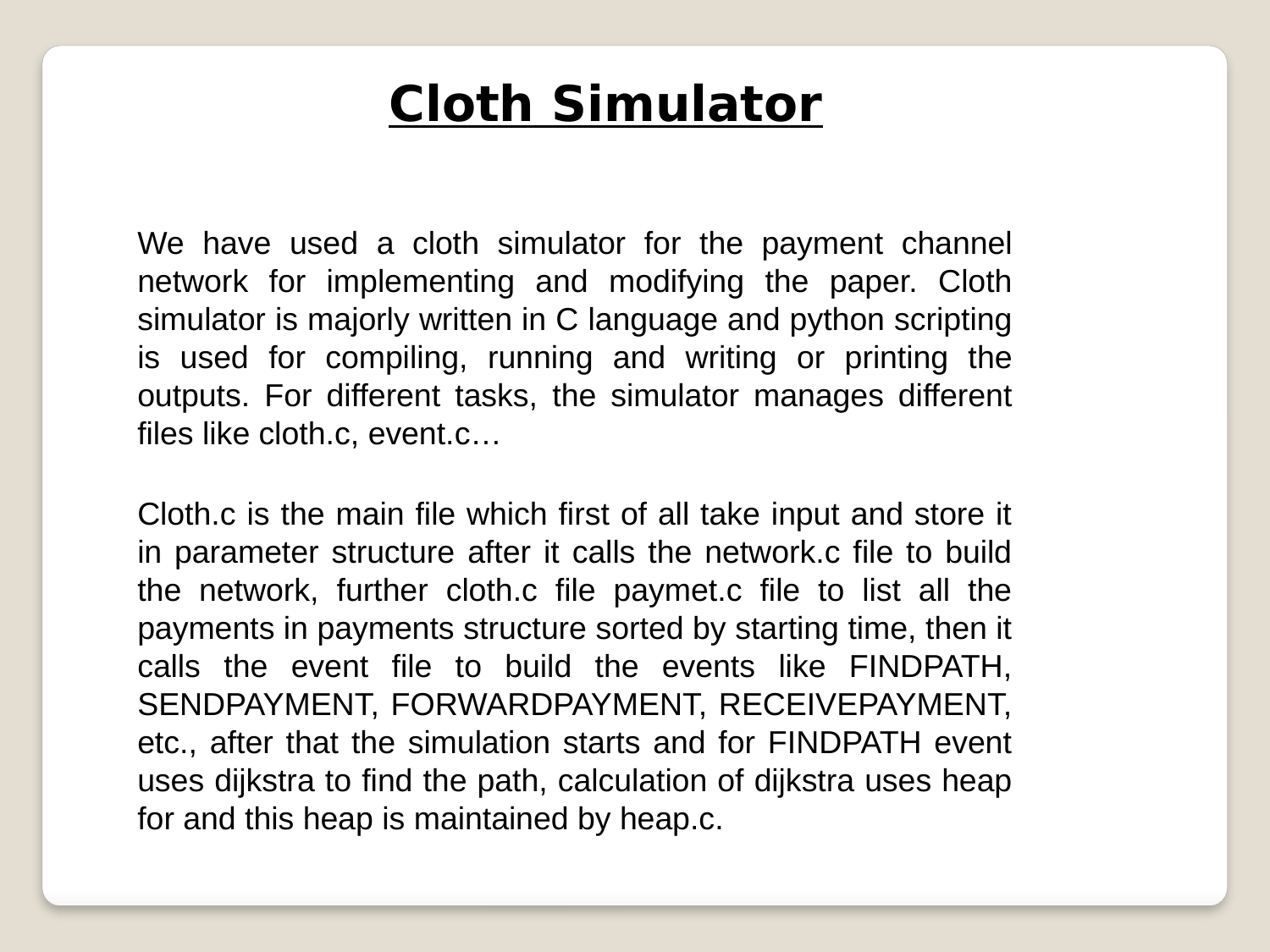

Cloth Simulator
We have used a cloth simulator for the payment channel network for implementing and modifying the paper. Cloth simulator is majorly written in C language and python scripting is used for compiling, running and writing or printing the outputs. For different tasks, the simulator manages different files like cloth.c, event.c…
Cloth.c is the main file which first of all take input and store it in parameter structure after it calls the network.c file to build the network, further cloth.c file paymet.c file to list all the payments in payments structure sorted by starting time, then it calls the event file to build the events like FINDPATH, SENDPAYMENT, FORWARDPAYMENT, RECEIVEPAYMENT, etc., after that the simulation starts and for FINDPATH event uses dijkstra to find the path, calculation of dijkstra uses heap for and this heap is maintained by heap.c.